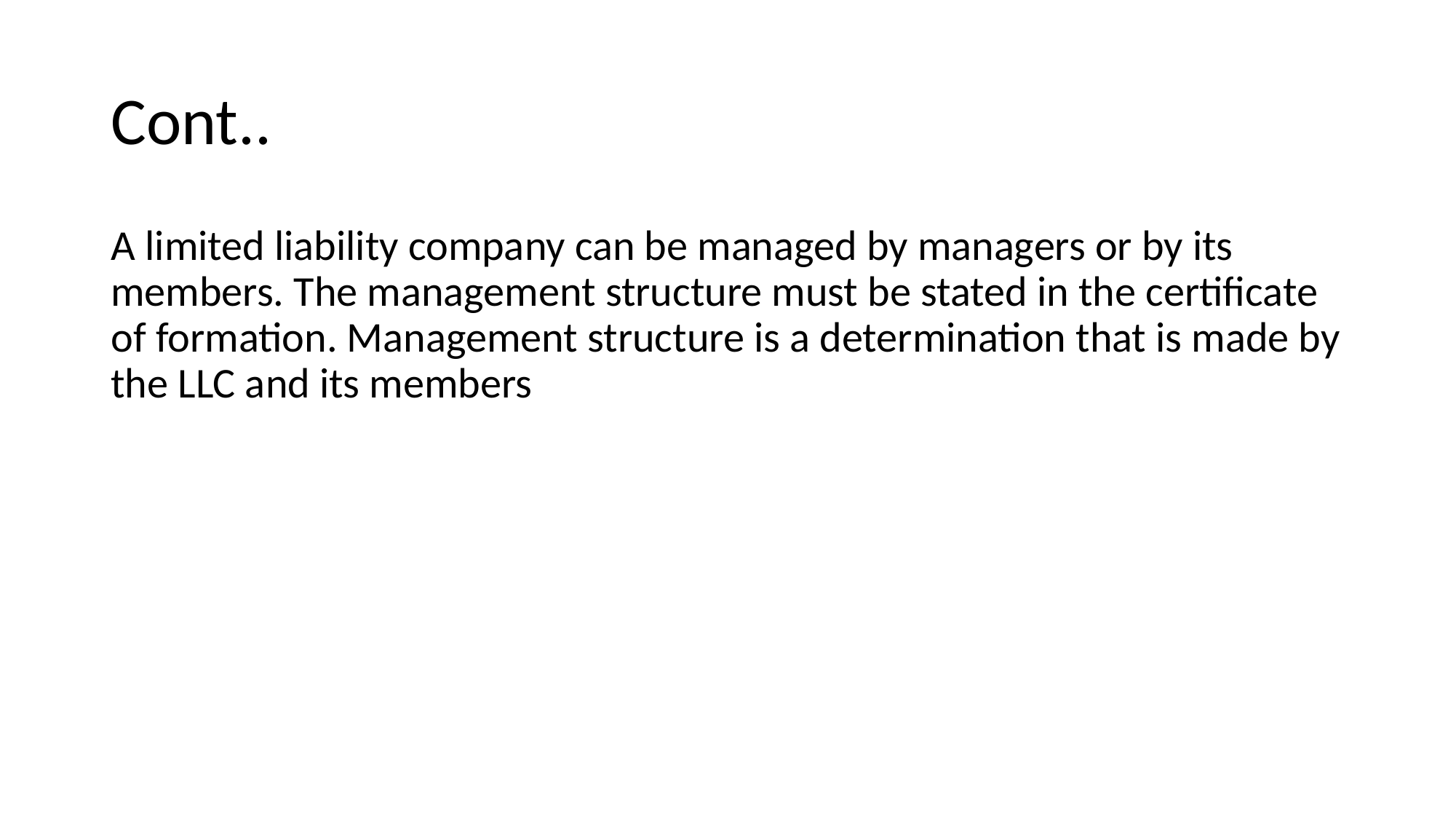

# Cont..
A limited liability company can be managed by managers or by its members. The management structure must be stated in the certificate of formation. Management structure is a determination that is made by the LLC and its members